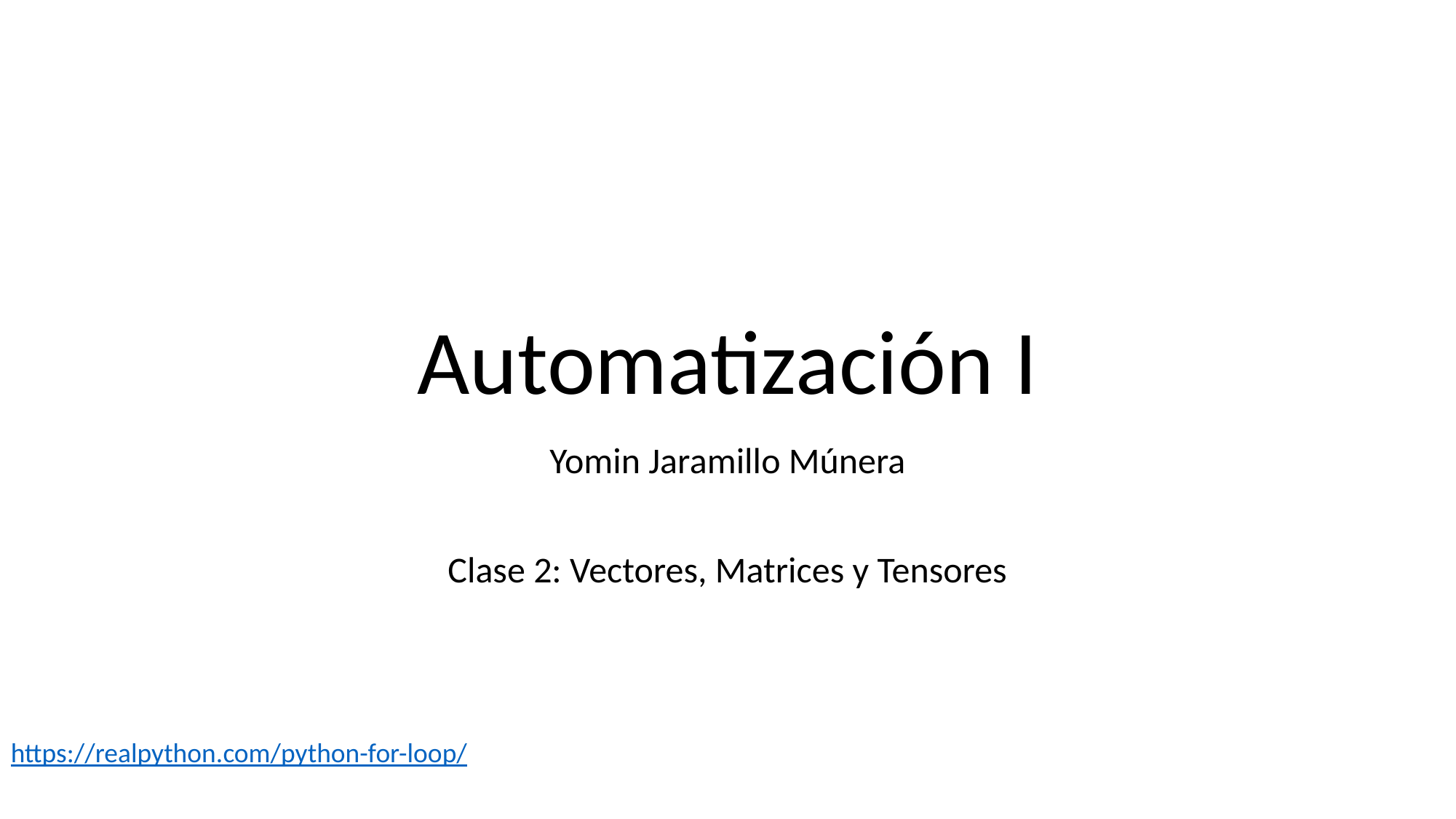

# Automatización I
Yomin Jaramillo Múnera

Clase 2: Vectores, Matrices y Tensores

https://realpython.com/python-for-loop/